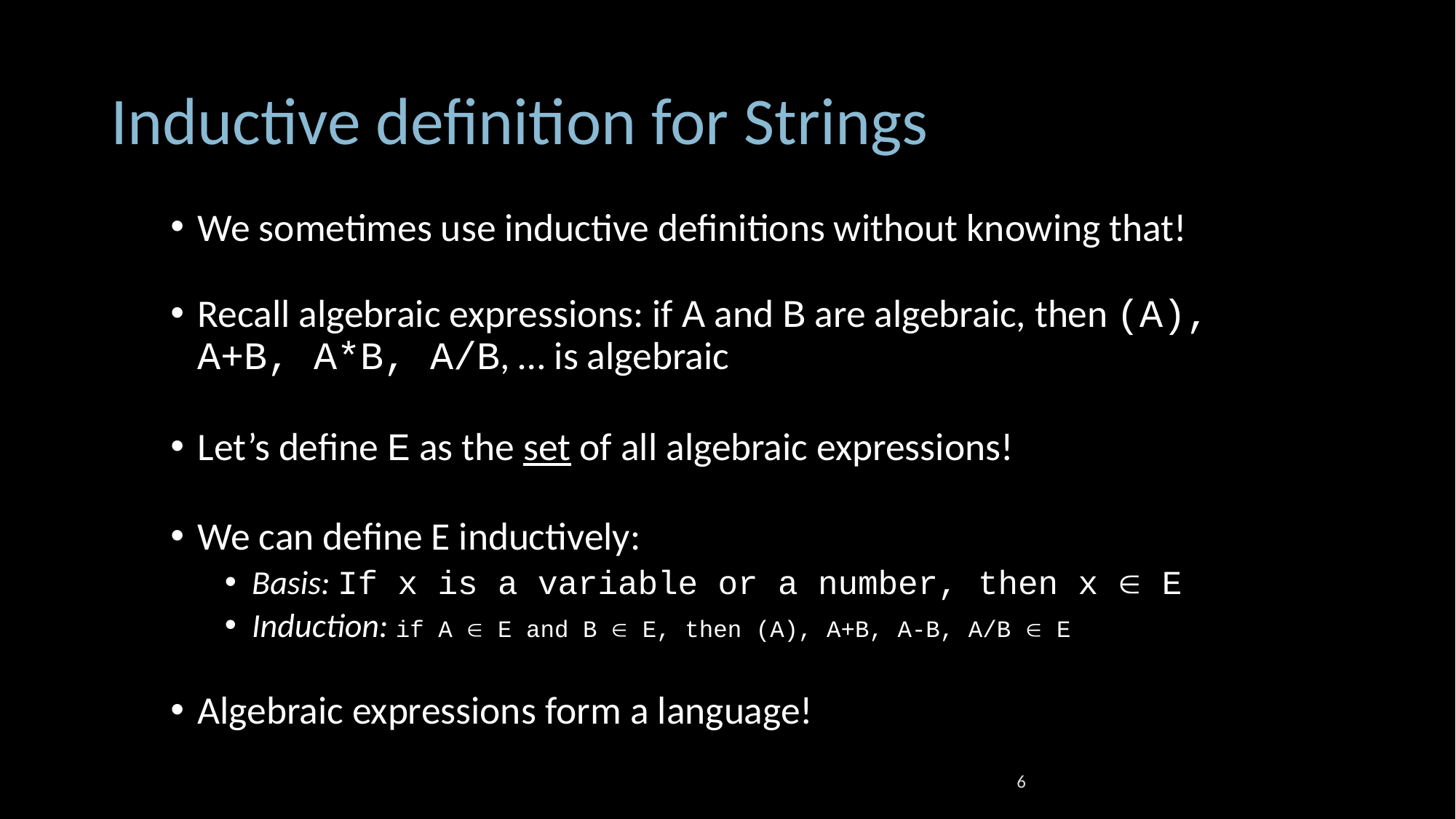

# Inductive definition for Strings
We sometimes use inductive definitions without knowing that!

Recall algebraic expressions: if A and B are algebraic, then (A), A+B, A*B, A/B, … is algebraic

Let’s define E as the set of all algebraic expressions!

We can define E inductively:
Basis: If x is a variable or a number, then x ∈ E
Induction: if A ∈ E and B ∈ E, then (A), A+B, A-B, A/B ∈ E

Algebraic expressions form a language!
6